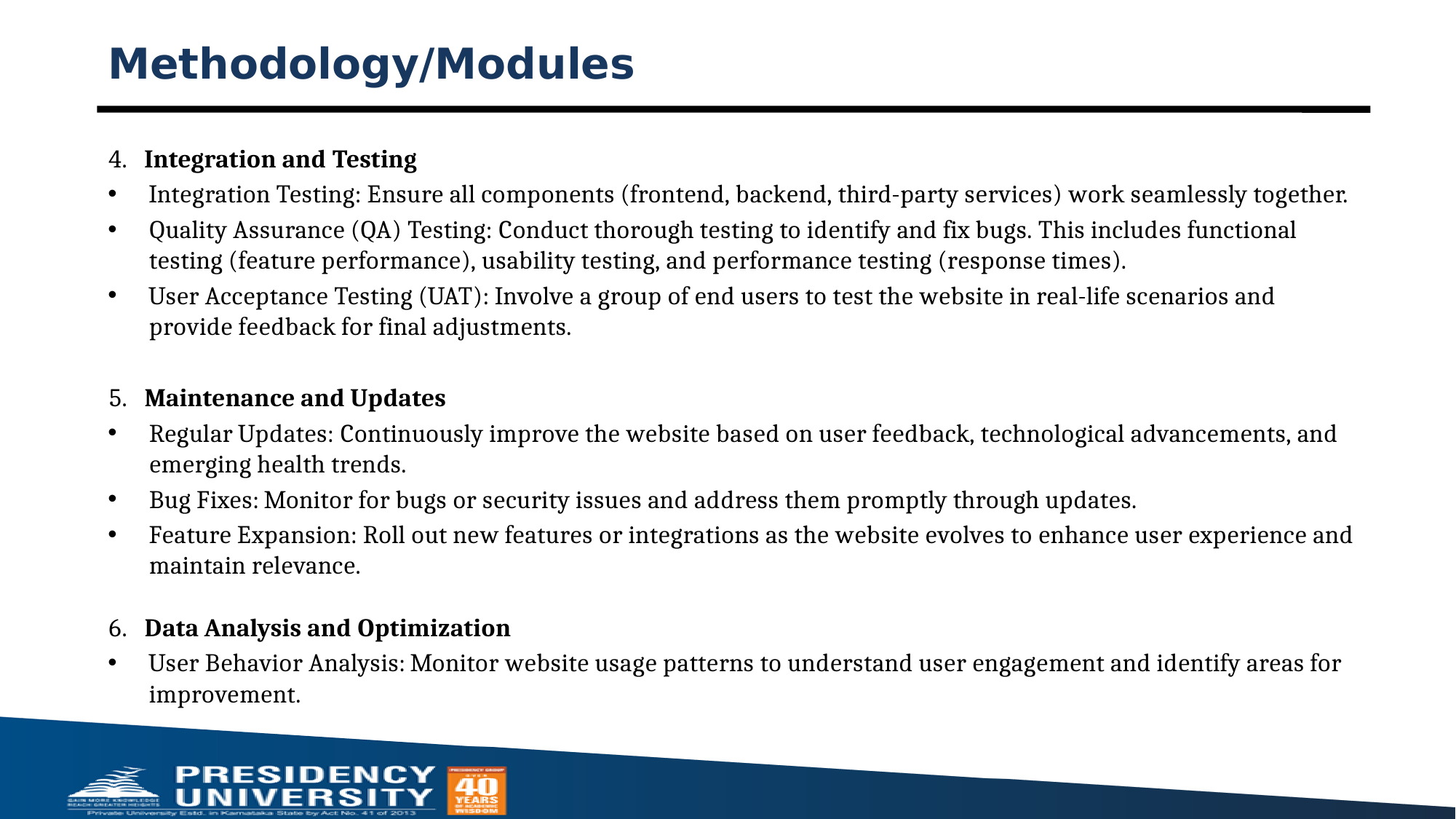

# Methodology/Modules
4.   Integration and Testing
Integration Testing: Ensure all components (frontend, backend, third-party services) work seamlessly together.
Quality Assurance (QA) Testing: Conduct thorough testing to identify and fix bugs. This includes functional testing (feature performance), usability testing, and performance testing (response times).
User Acceptance Testing (UAT): Involve a group of end users to test the website in real-life scenarios and provide feedback for final adjustments.

5.   Maintenance and Updates
Regular Updates: Continuously improve the website based on user feedback, technological advancements, and emerging health trends.
Bug Fixes: Monitor for bugs or security issues and address them promptly through updates.
Feature Expansion: Roll out new features or integrations as the website evolves to enhance user experience and maintain relevance.

6.   Data Analysis and Optimization
User Behavior Analysis: Monitor website usage patterns to understand user engagement and identify areas for improvement.